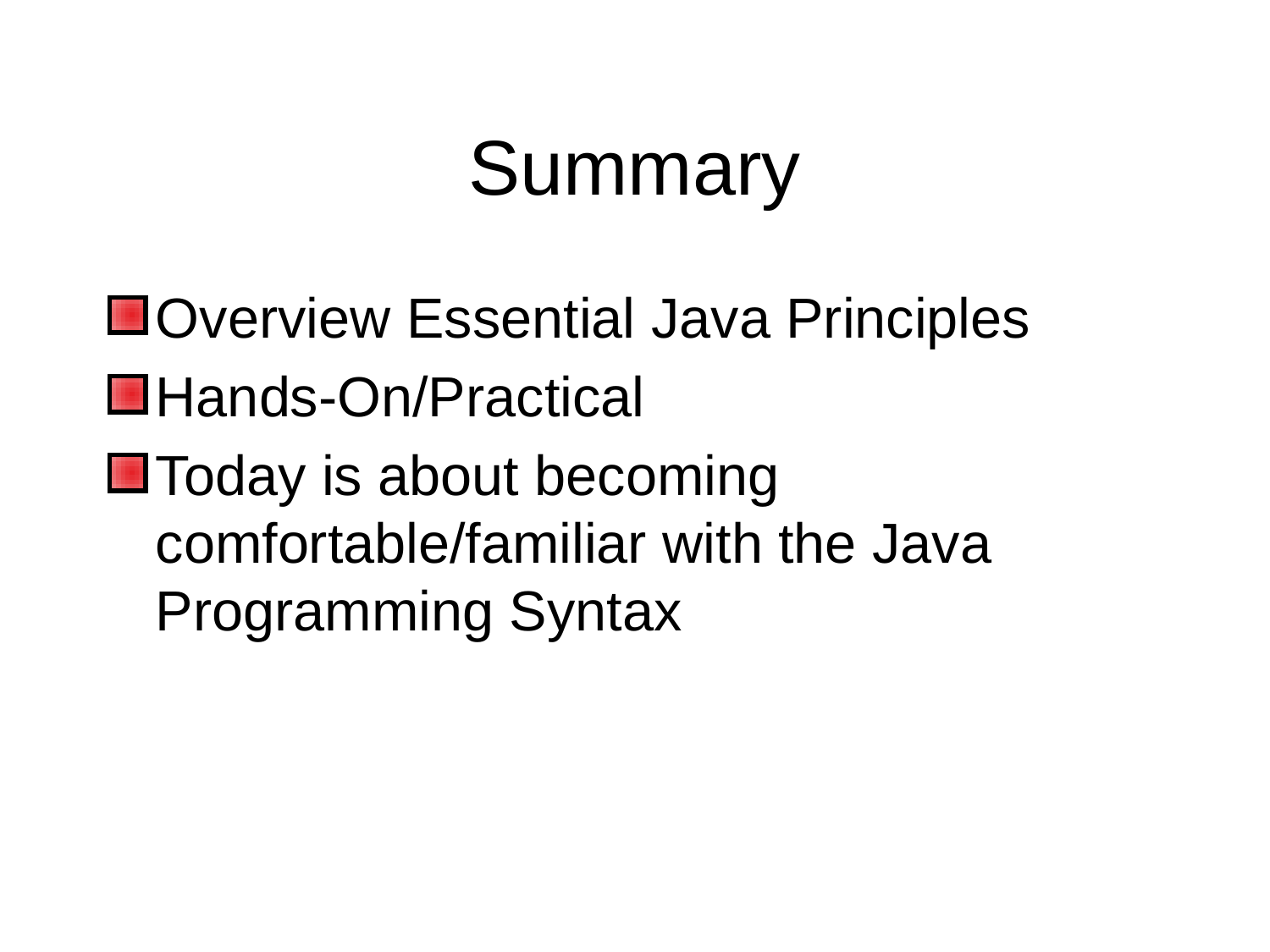

# Summary
Overview Essential Java Principles
Hands-On/Practical
Today is about becoming comfortable/familiar with the Java Programming Syntax